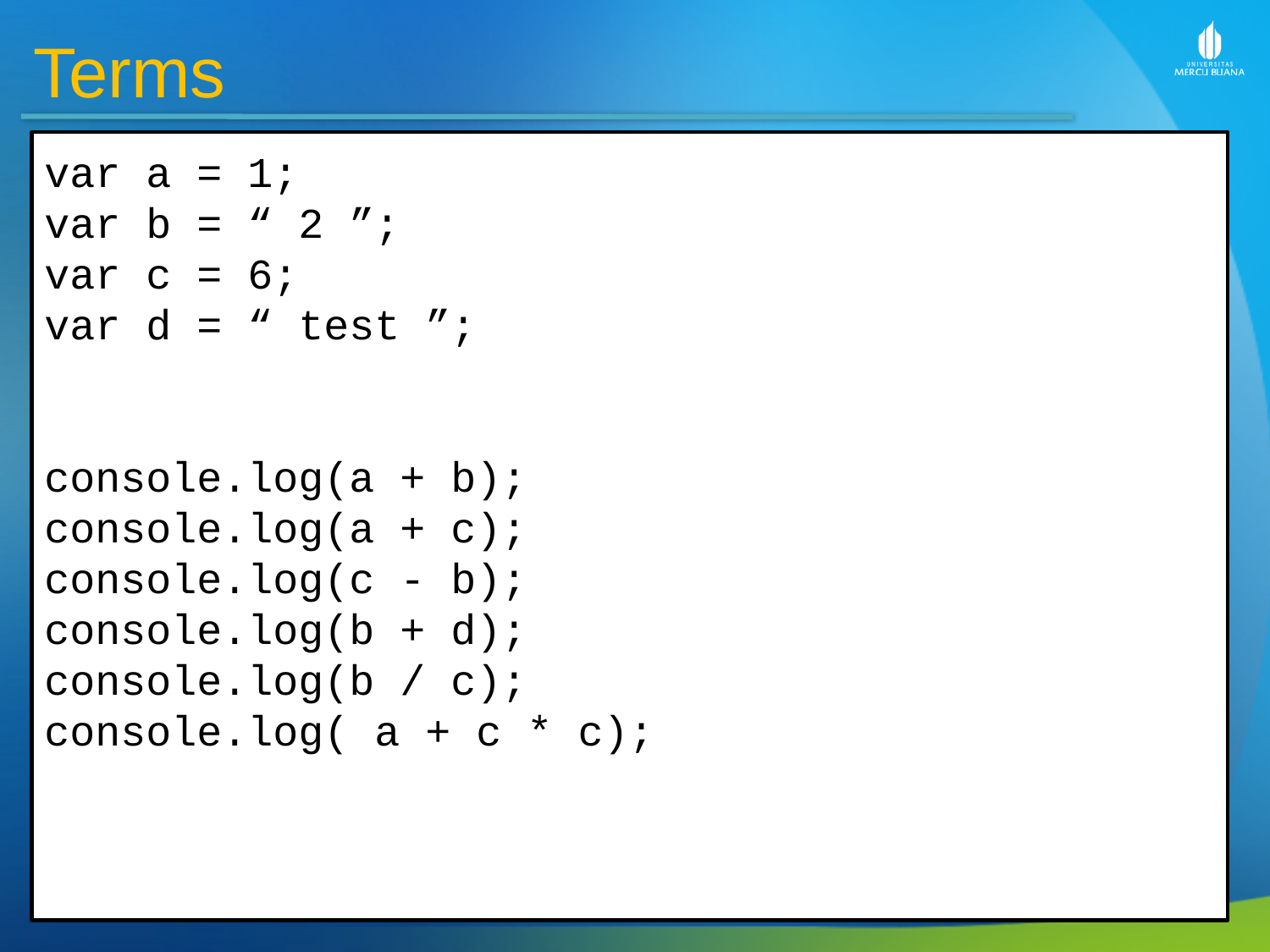

Terms
var a = 1;
var b = “ 2 ”;
var c = 6;
var d = “ test ”;

console.log(a + b);
console.log(a + c);
console.log(c - b);
console.log(b + d);
console.log(b / c);
console.log( a + c * c);